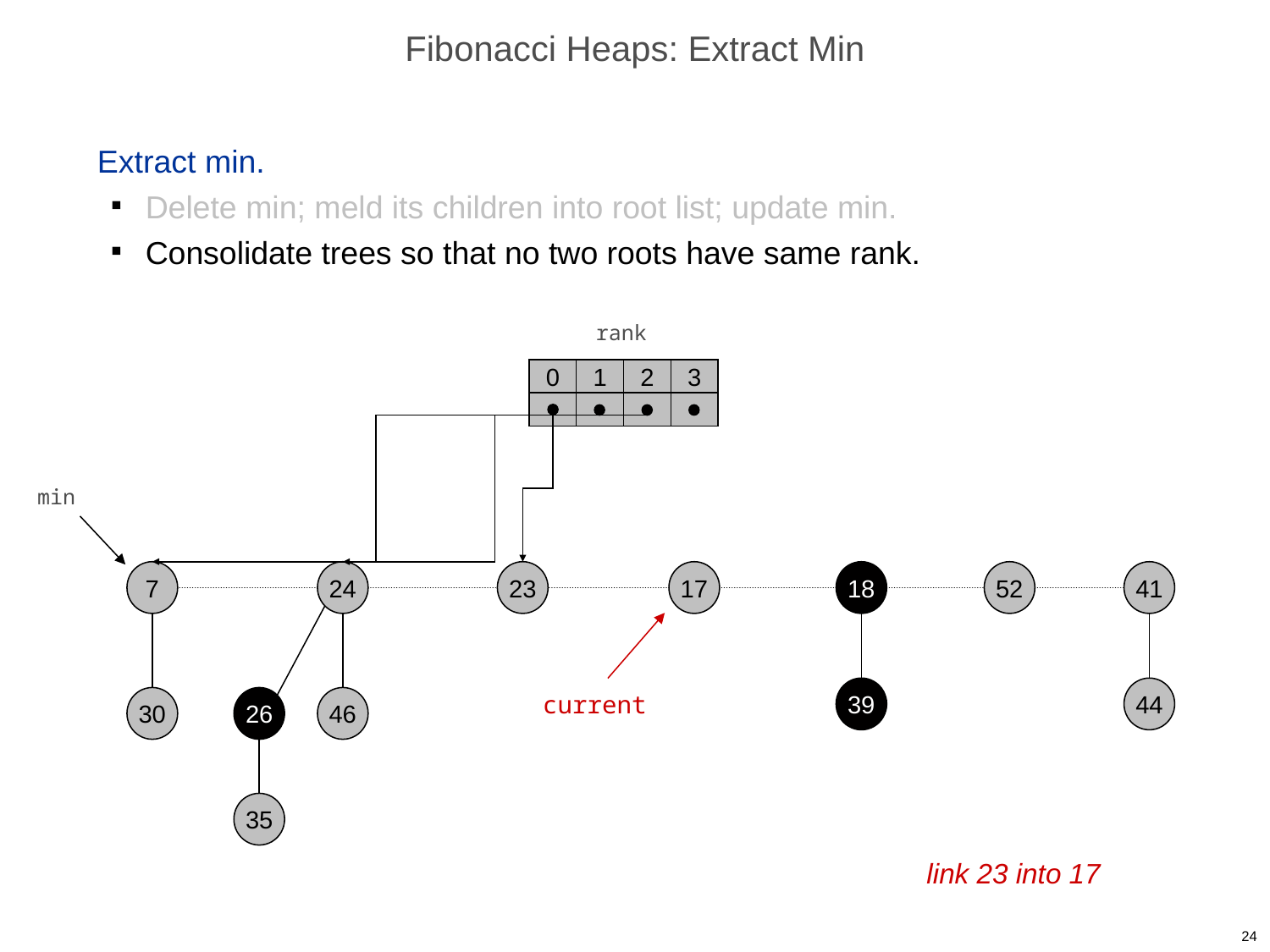

# Fibonacci Heaps: Extract Min
Extract min.
Delete min; meld its children into root list; update min.
Consolidate trees so that no two roots have same rank.

rank
0
1
2
3

min

7
24
23
17
18
52
41

39
44
current
30
26
46
35
link 23 into 17
24